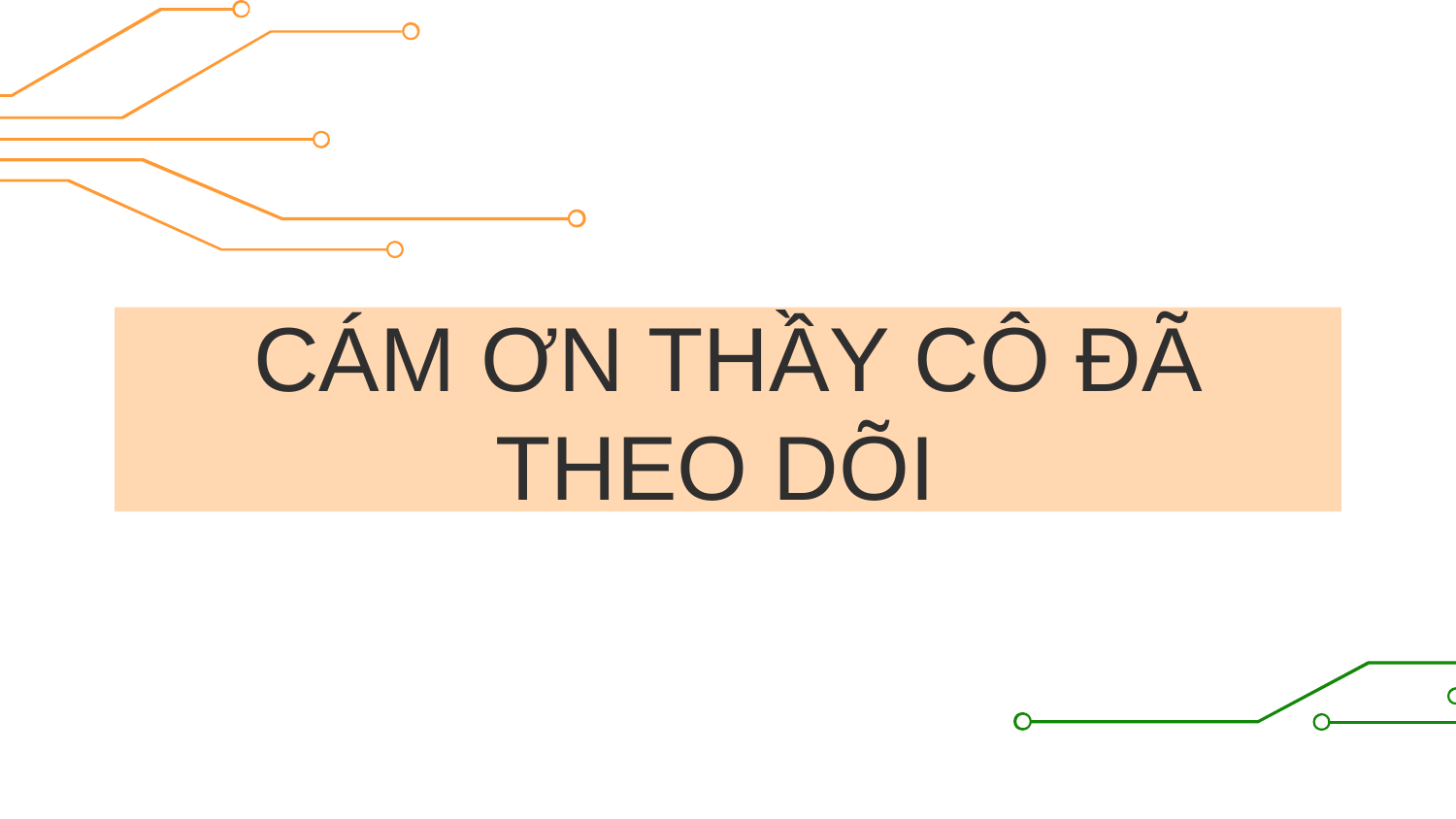

# CÁM ƠN THẦY CÔ ĐÃ THEO DÕI